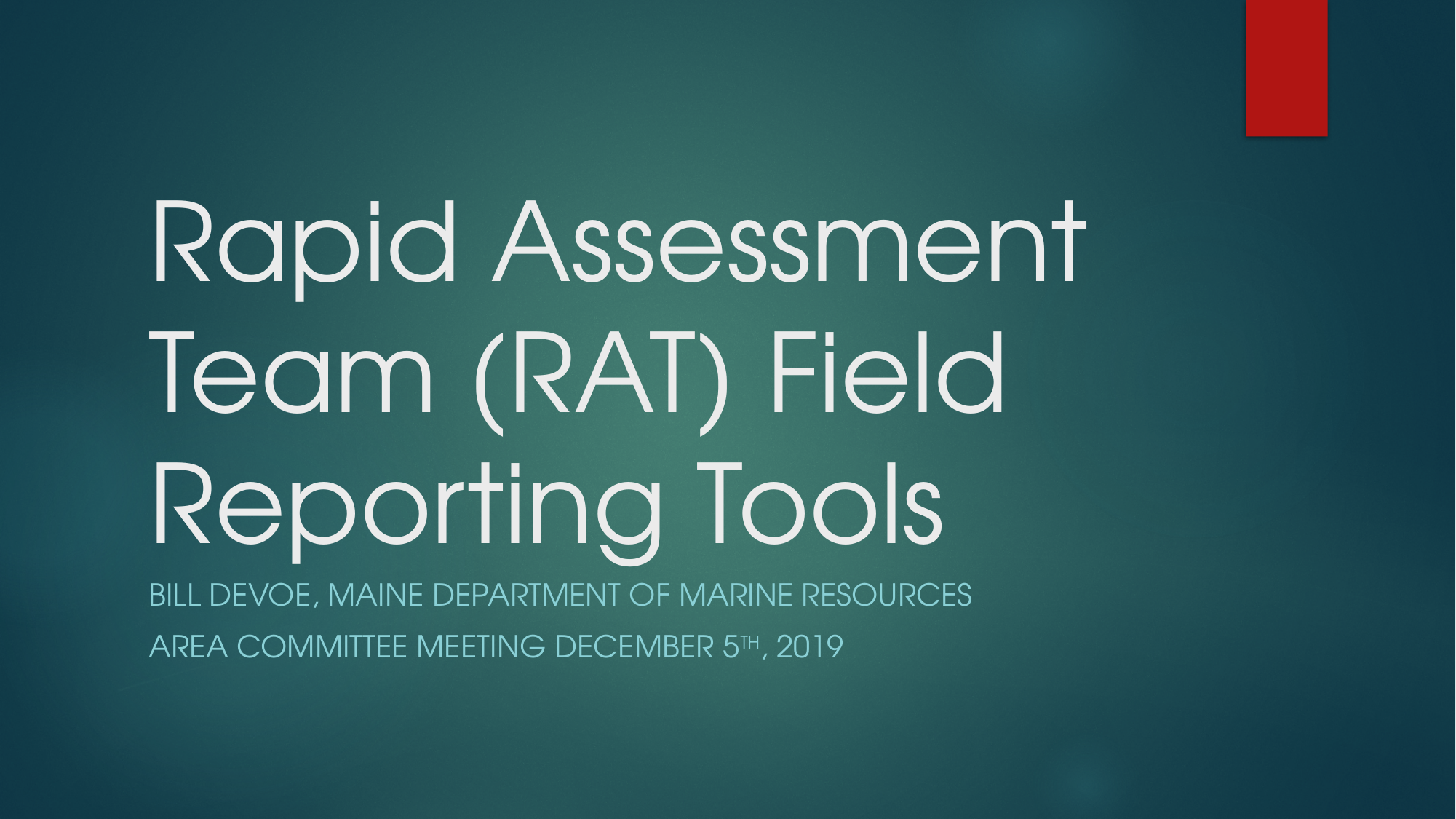

# Rapid Assessment Team (RAT) Field Reporting Tools
Bill DeVoe, Maine Department of Marine Resources
Area committee meeting December 5th, 2019